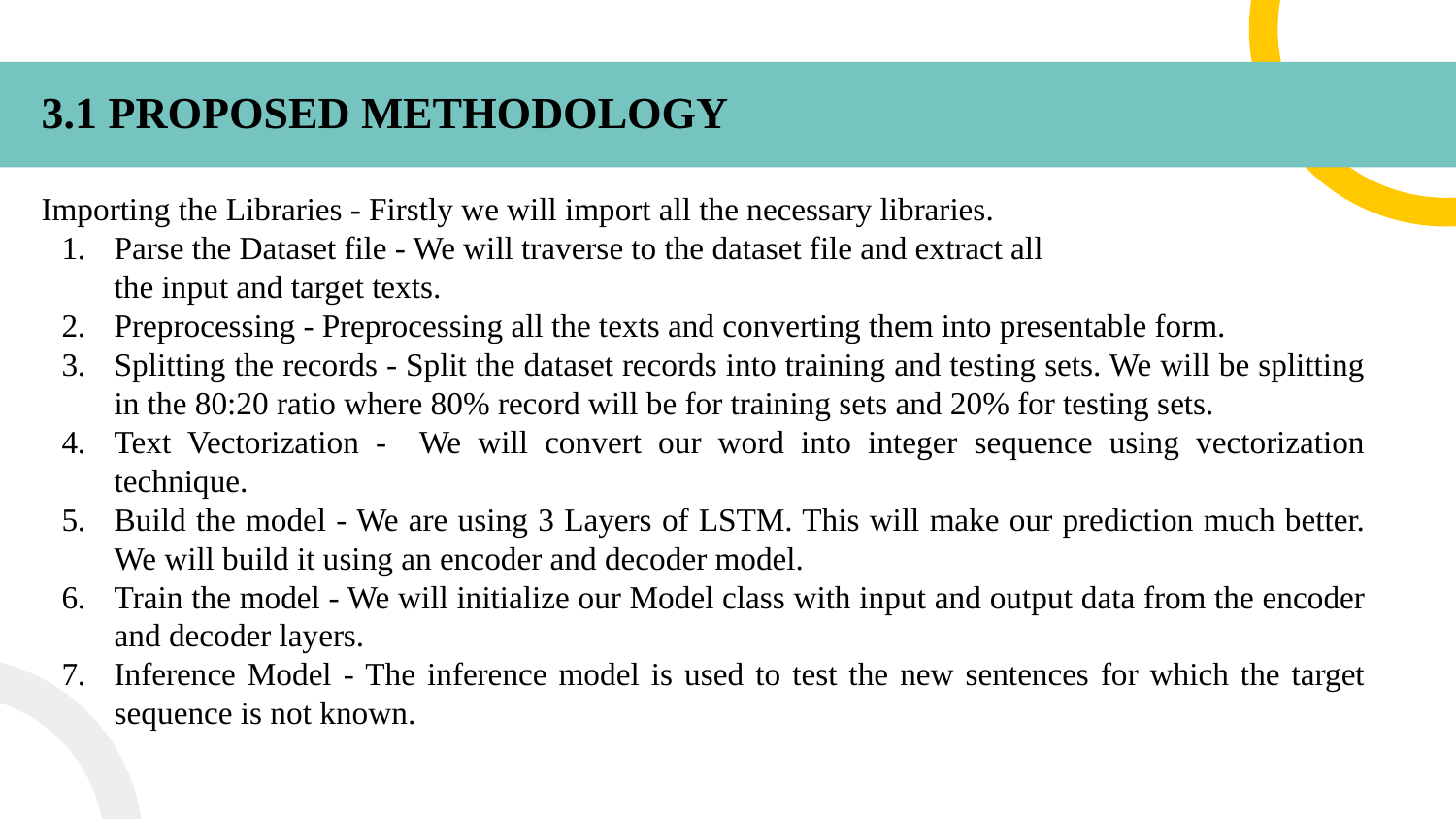

# 3.1 PROPOSED METHODOLOGY

Importing the Libraries - Firstly we will import all the necessary libraries.
Parse the Dataset file - We will traverse to the dataset file and extract all
the input and target texts.
Preprocessing - Preprocessing all the texts and converting them into presentable form.
Splitting the records - Split the dataset records into training and testing sets. We will be splitting in the 80:20 ratio where 80% record will be for training sets and 20% for testing sets.
Text Vectorization -  We will convert our word into integer sequence using vectorization technique.
Build the model - We are using 3 Layers of LSTM. This will make our prediction much better. We will build it using an encoder and decoder model.
Train the model - We will initialize our Model class with input and output data from the encoder and decoder layers.
Inference Model - The inference model is used to test the new sentences for which the target sequence is not known.